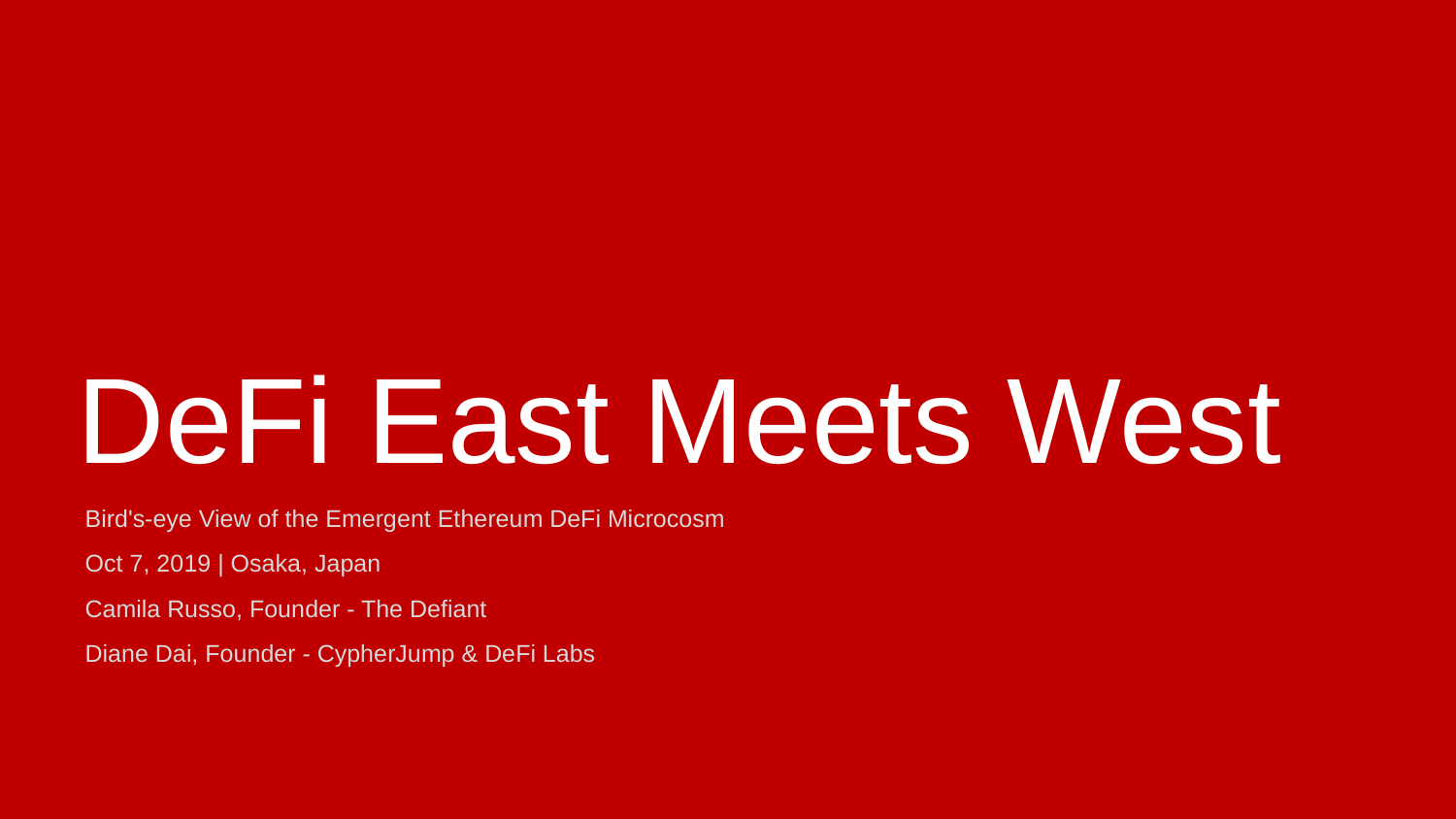

DeFi East Meets West
Bird's-eye View of the Emergent Ethereum DeFi Microcosm
Oct 7, 2019 | Osaka, Japan
Camila Russo, Founder - The Defiant
Diane Dai, Founder - CypherJump & DeFi Labs